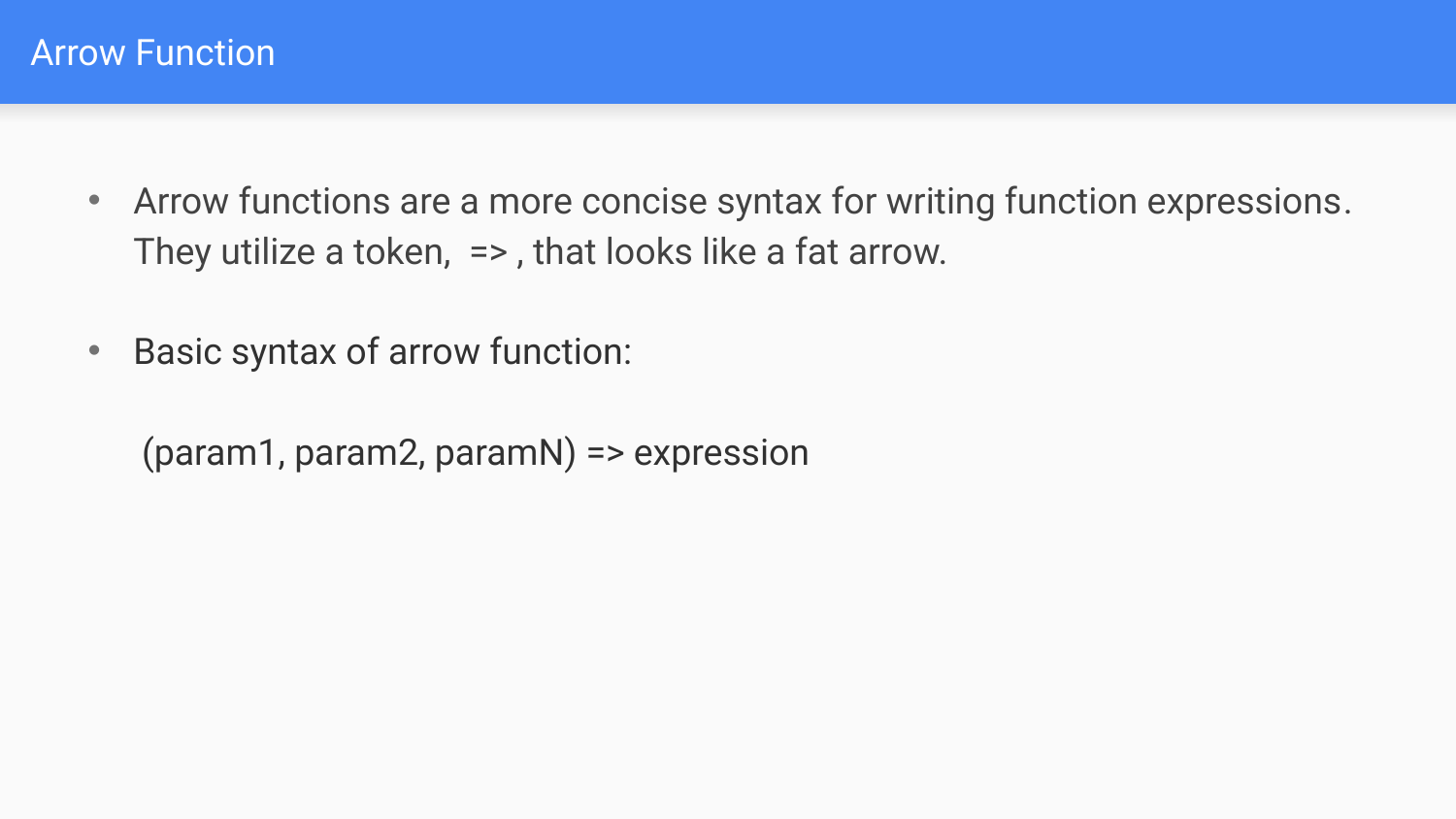

# Arrow Function
Arrow functions are a more concise syntax for writing function expressions. They utilize a token,  => , that looks like a fat arrow.

Basic syntax of arrow function:

      (param1, param2, paramN) => expression